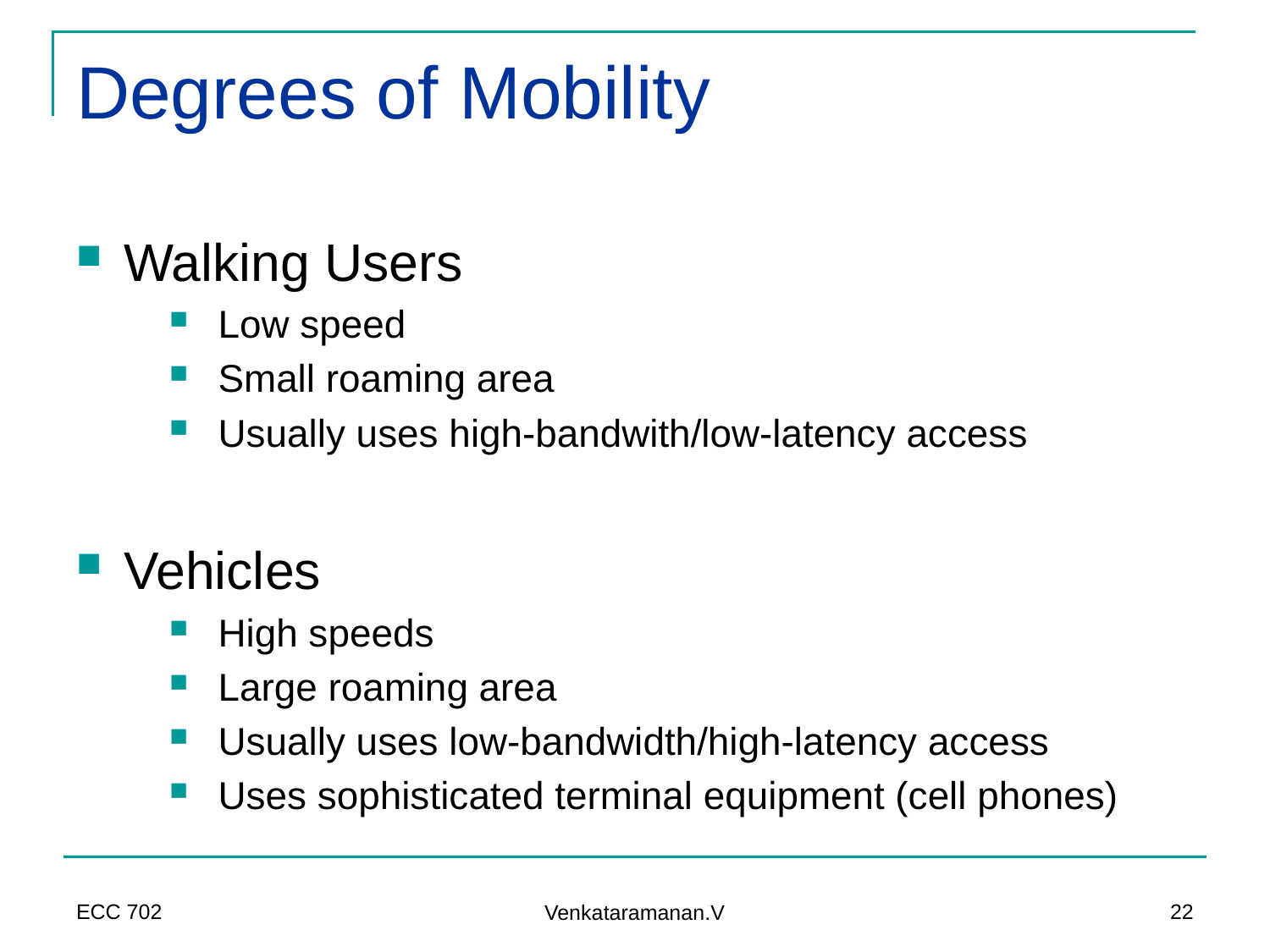

# Degrees of Mobility
Walking Users
Low speed
Small roaming area
Usually uses high-bandwith/low-latency access

Vehicles
High speeds
Large roaming area
Usually uses low-bandwidth/high-latency access
Uses sophisticated terminal equipment (cell phones)

ECC 702
22
Venkataramanan.V